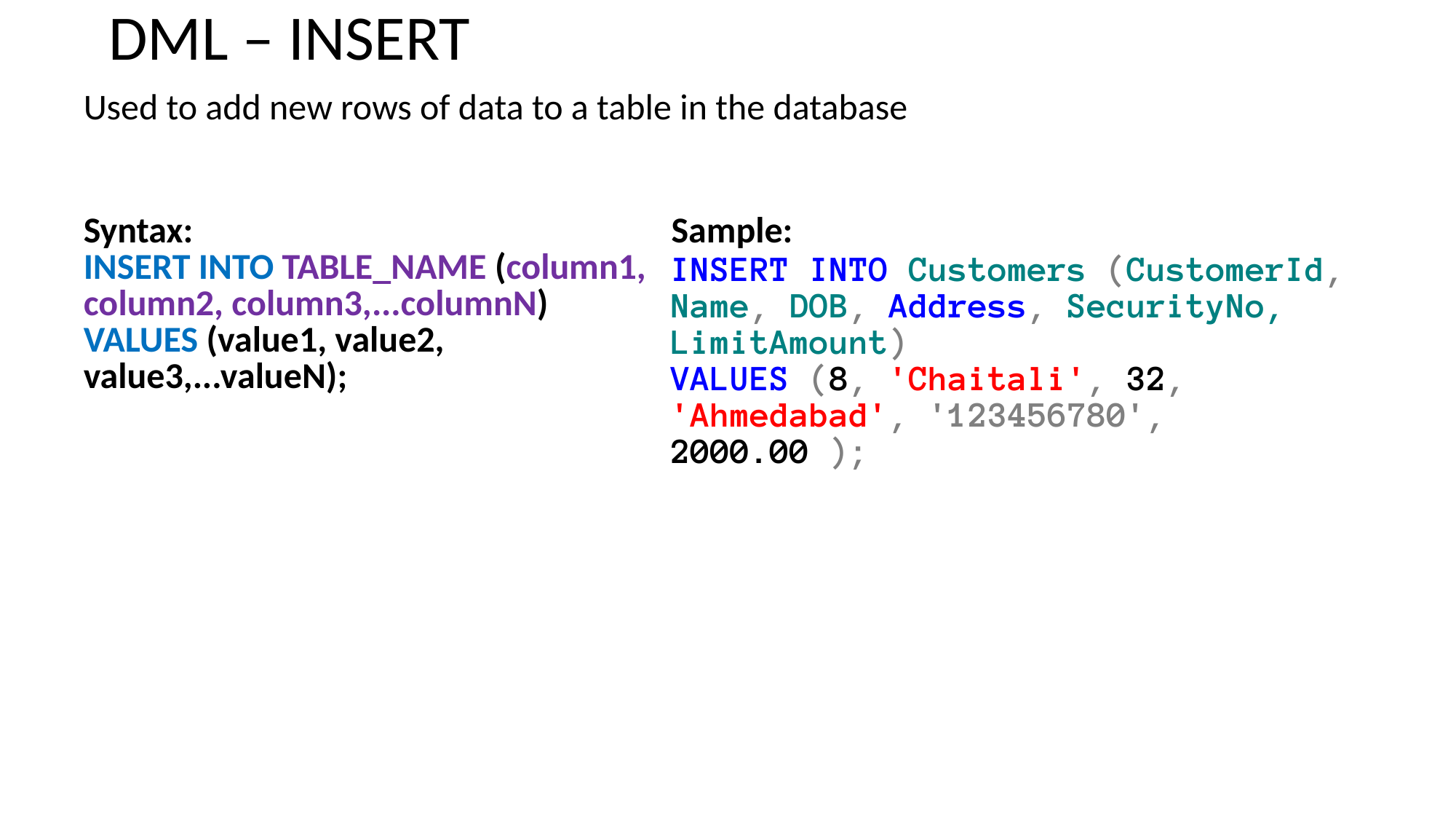

# DML – INSERT

| Used to add new rows of data to a table in the database |
| --- |
| Syntax: INSERT INTO TABLE\_NAME (column1, column2, column3,...columnN) VALUES (value1, value2, value3,...valueN); | Sample: INSERT INTO Customers (CustomerId, Name, DOB, Address, SecurityNo, LimitAmount) VALUES (8, 'Chaitali', 32, 'Ahmedabad', '123456780', 2000.00 ); |
| --- | --- |